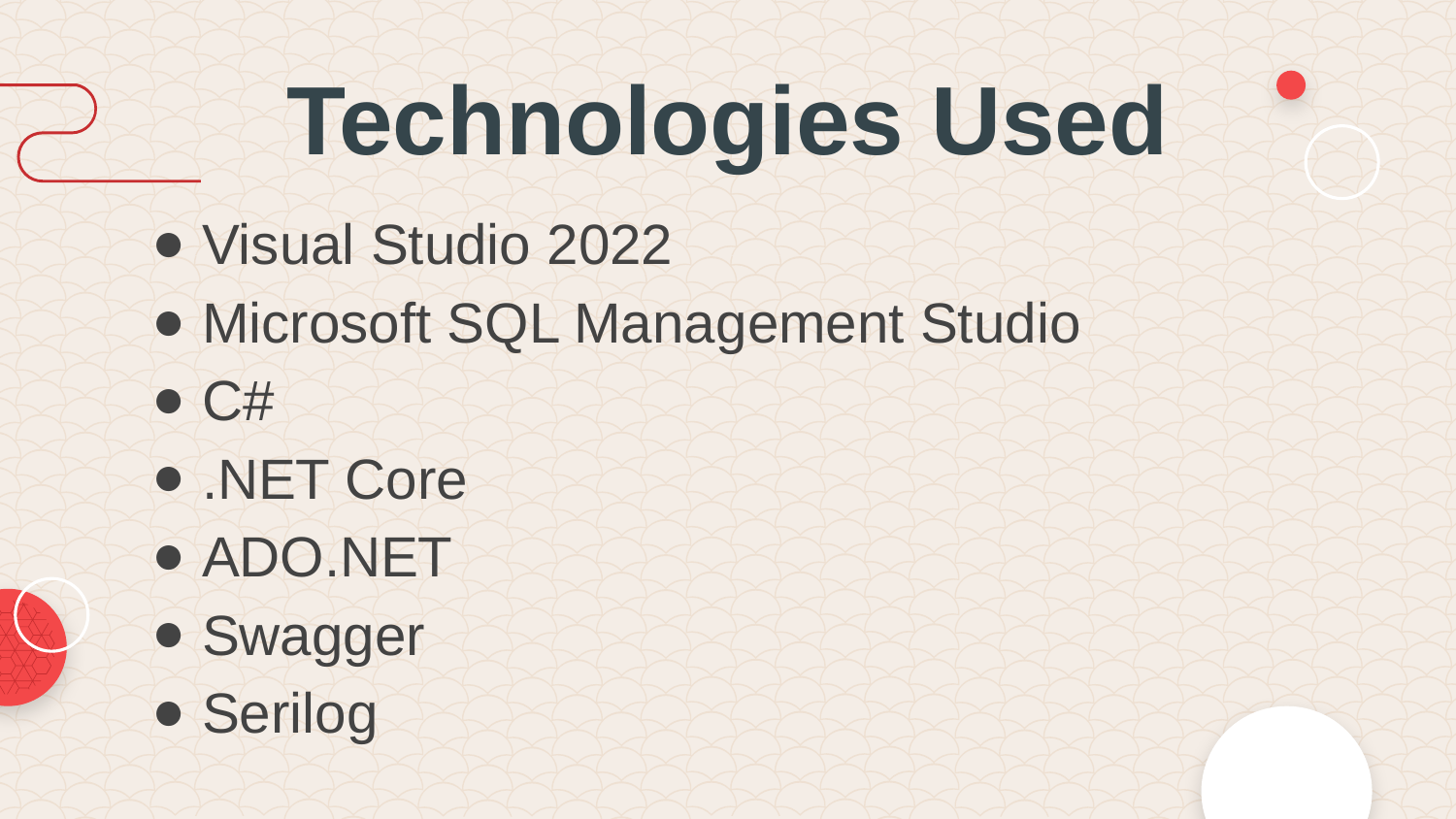

# Technologies Used
Visual Studio 2022
Microsoft SQL Management Studio
C#
.NET Core
ADO.NET
Swagger
Serilog